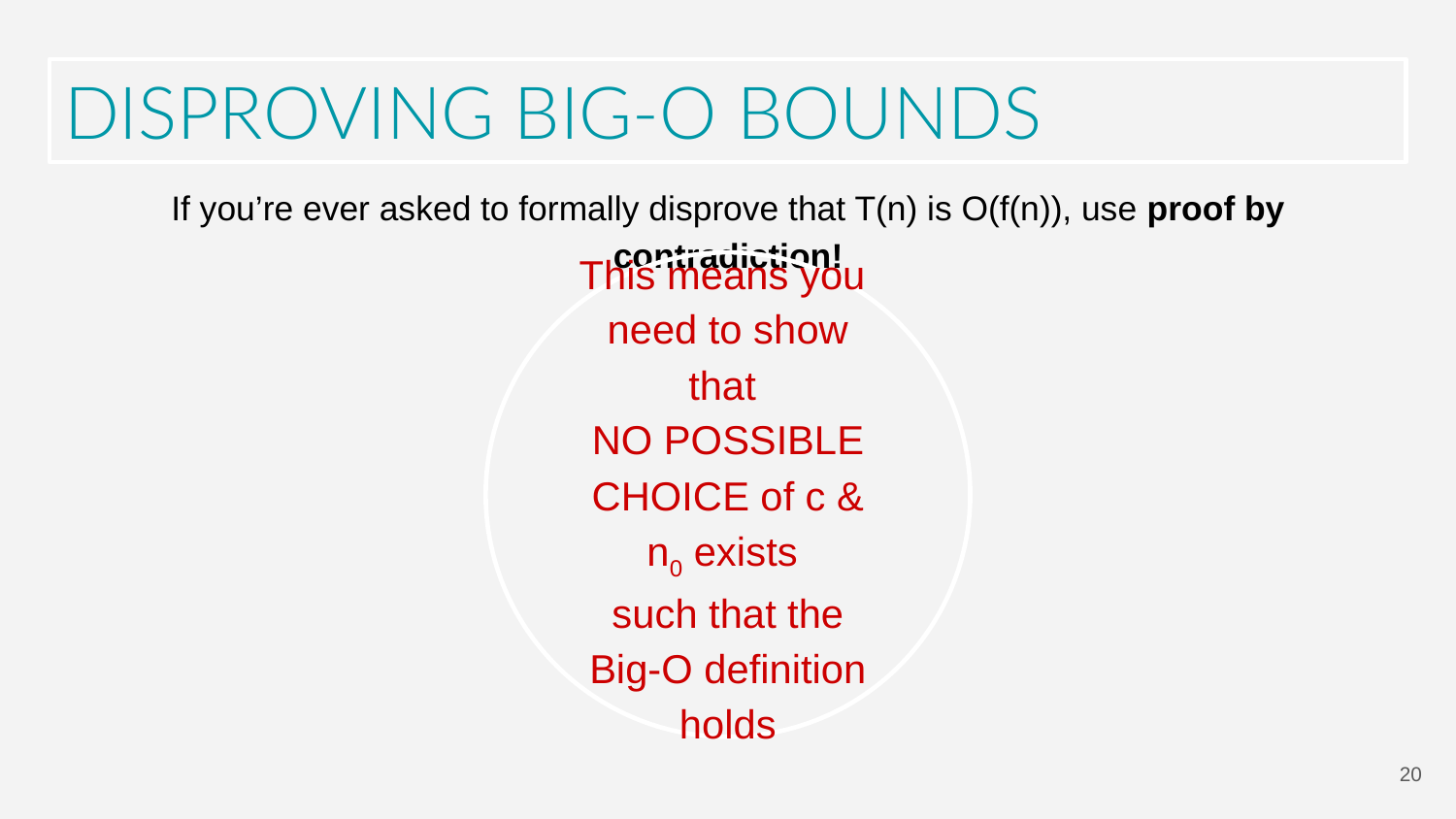

DISPROVING BIG-O BOUNDS
If you’re ever asked to formally disprove that T(n) is O(f(n)), use proof by contradiction!
This means you
need to show that
NO POSSIBLE CHOICE of c & n0 exists
such that the Big-O definition holds
20